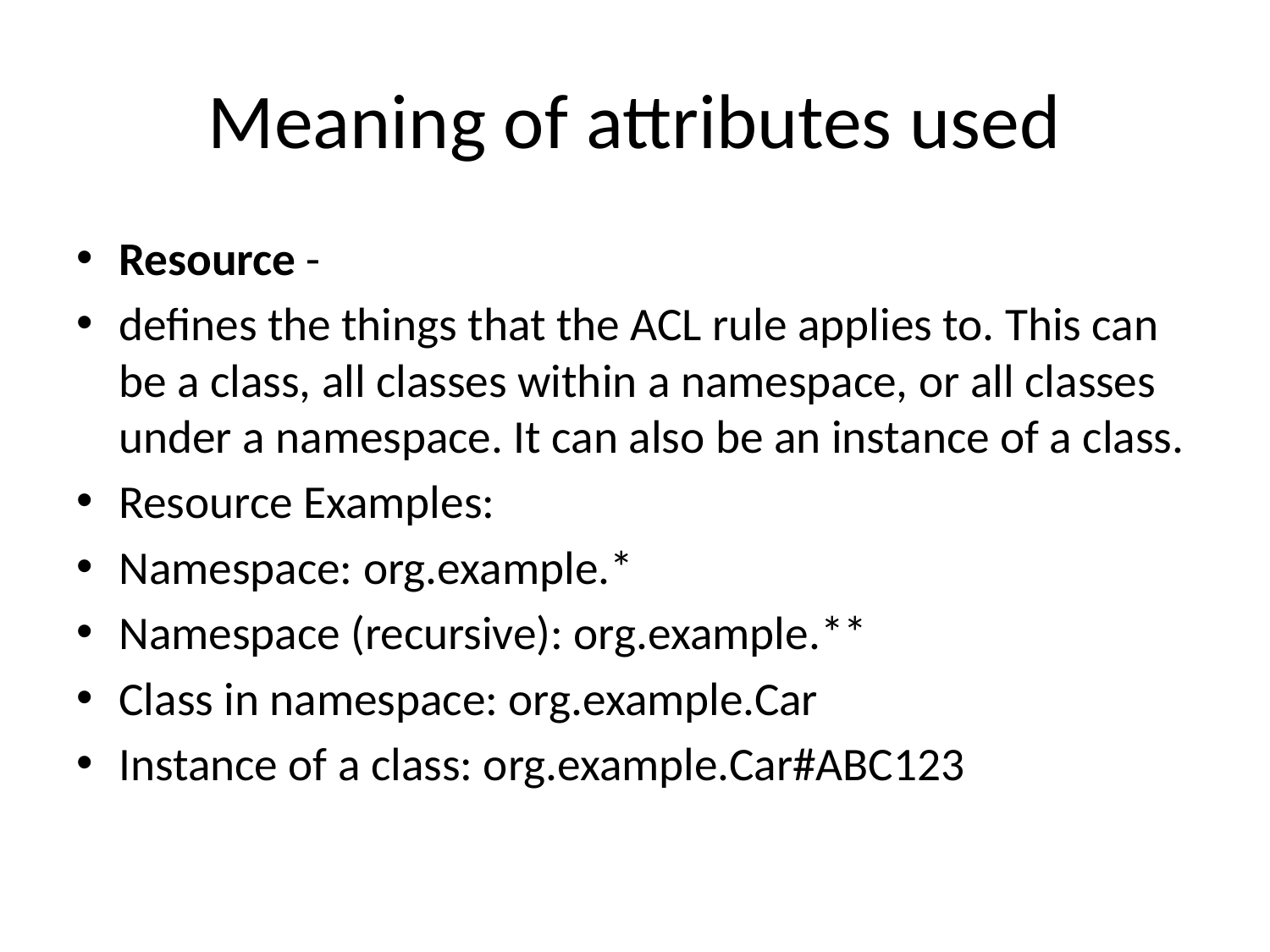

# Meaning of attributes used
Resource -
defines the things that the ACL rule applies to. This can be a class, all classes within a namespace, or all classes under a namespace. It can also be an instance of a class.
Resource Examples:
Namespace: org.example.*
Namespace (recursive): org.example.**
Class in namespace: org.example.Car
Instance of a class: org.example.Car#ABC123